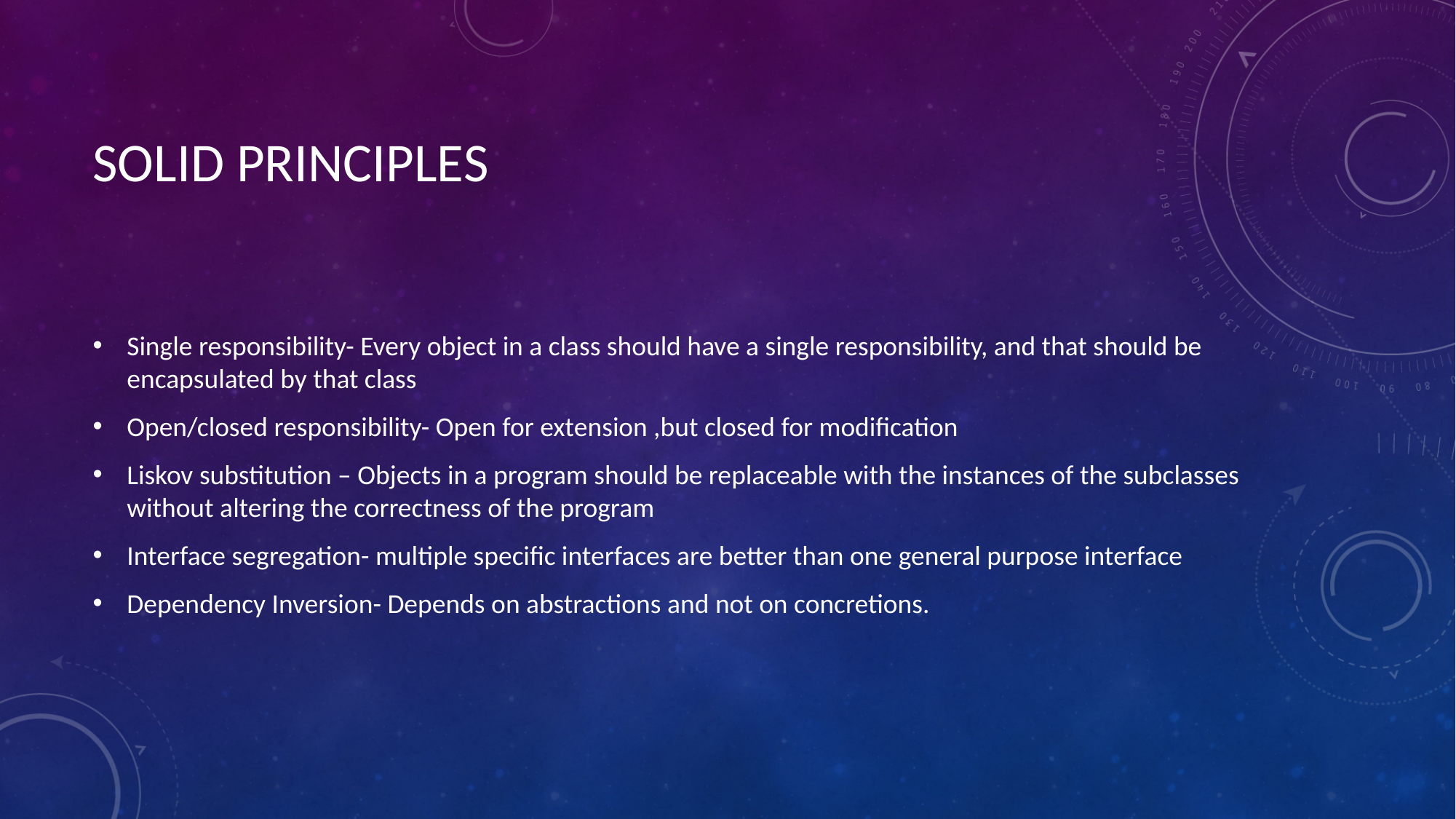

# SOLID principles
Single responsibility- Every object in a class should have a single responsibility, and that should be encapsulated by that class
Open/closed responsibility- Open for extension ,but closed for modification
Liskov substitution – Objects in a program should be replaceable with the instances of the subclasses without altering the correctness of the program
Interface segregation- multiple specific interfaces are better than one general purpose interface
Dependency Inversion- Depends on abstractions and not on concretions.